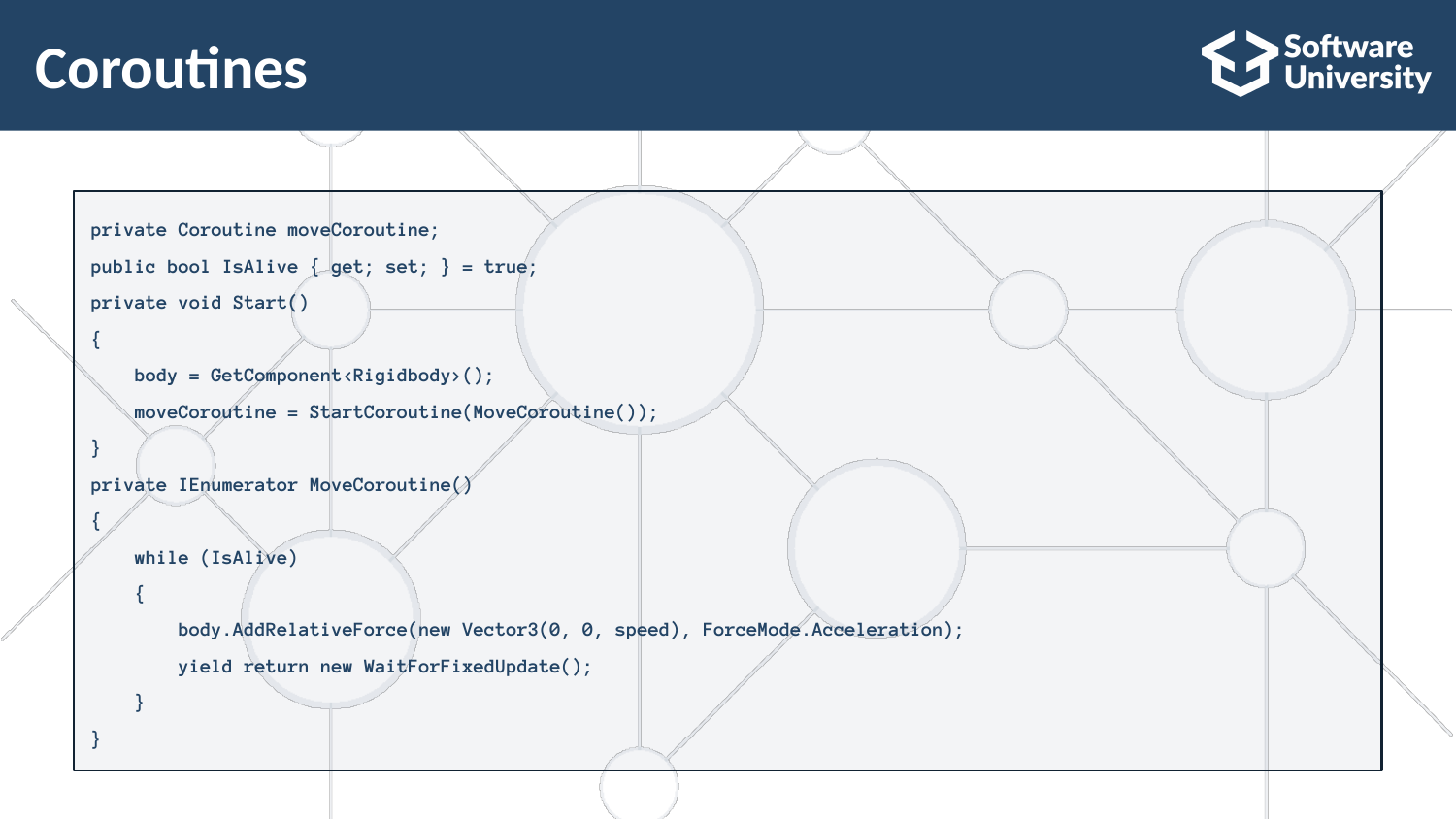

# Coroutines
private Coroutine moveCoroutine;
public bool IsAlive { get; set; } = true;
private void Start()
{
    body = GetComponent<Rigidbody>();
    moveCoroutine = StartCoroutine(MoveCoroutine());
}
private IEnumerator MoveCoroutine()
{
    while (IsAlive)
    {
        body.AddRelativeForce(new Vector3(0, 0, speed), ForceMode.Acceleration);
        yield return new WaitForFixedUpdate();
    }
}